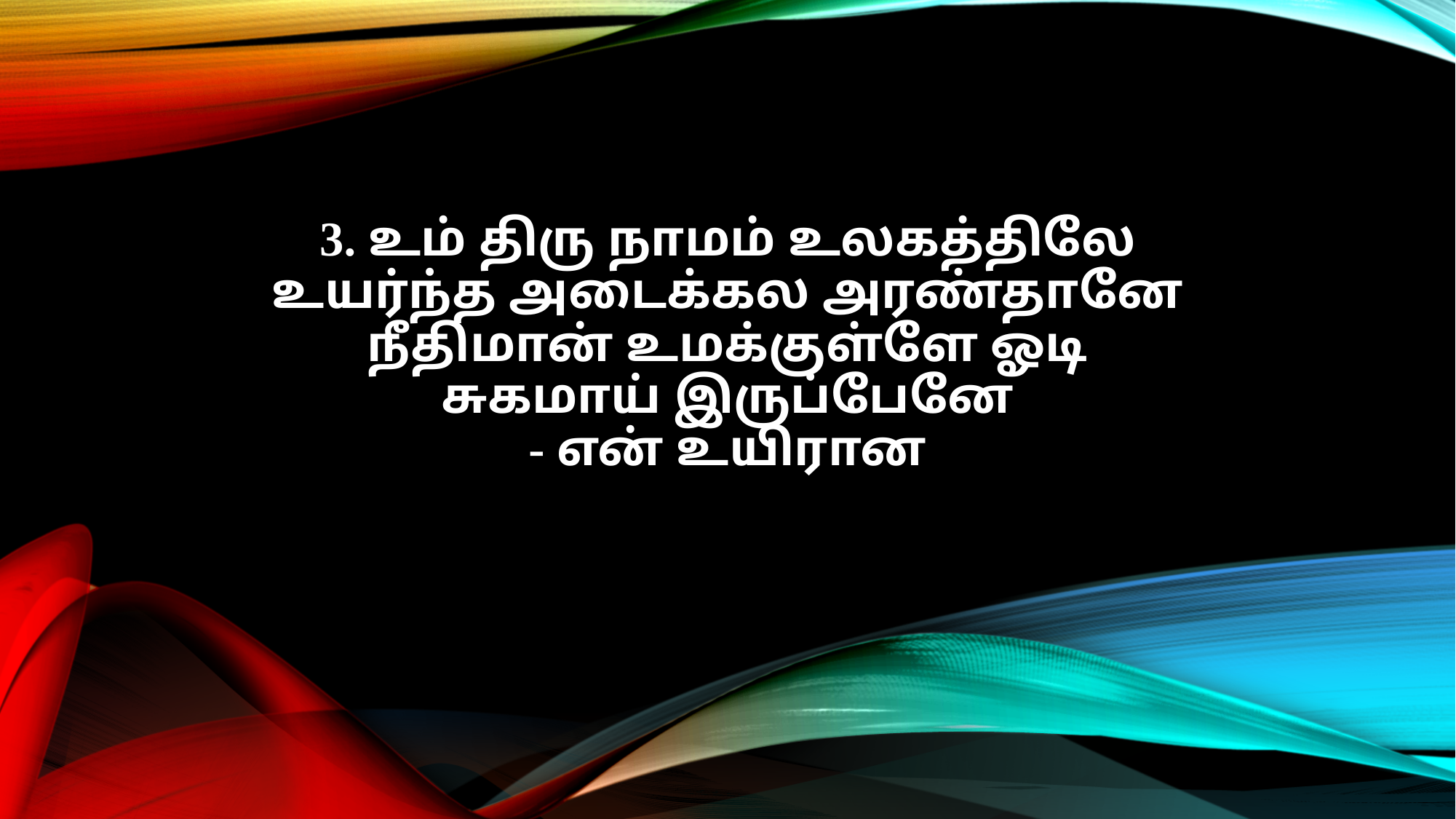

3. உம் திரு நாமம் உலகத்திலே
உயர்ந்த அடைக்கல அரண்தானே
நீதிமான் உமக்குள்ளே ஓடி
சுகமாய் இருப்பேனே
- என் உயிரான